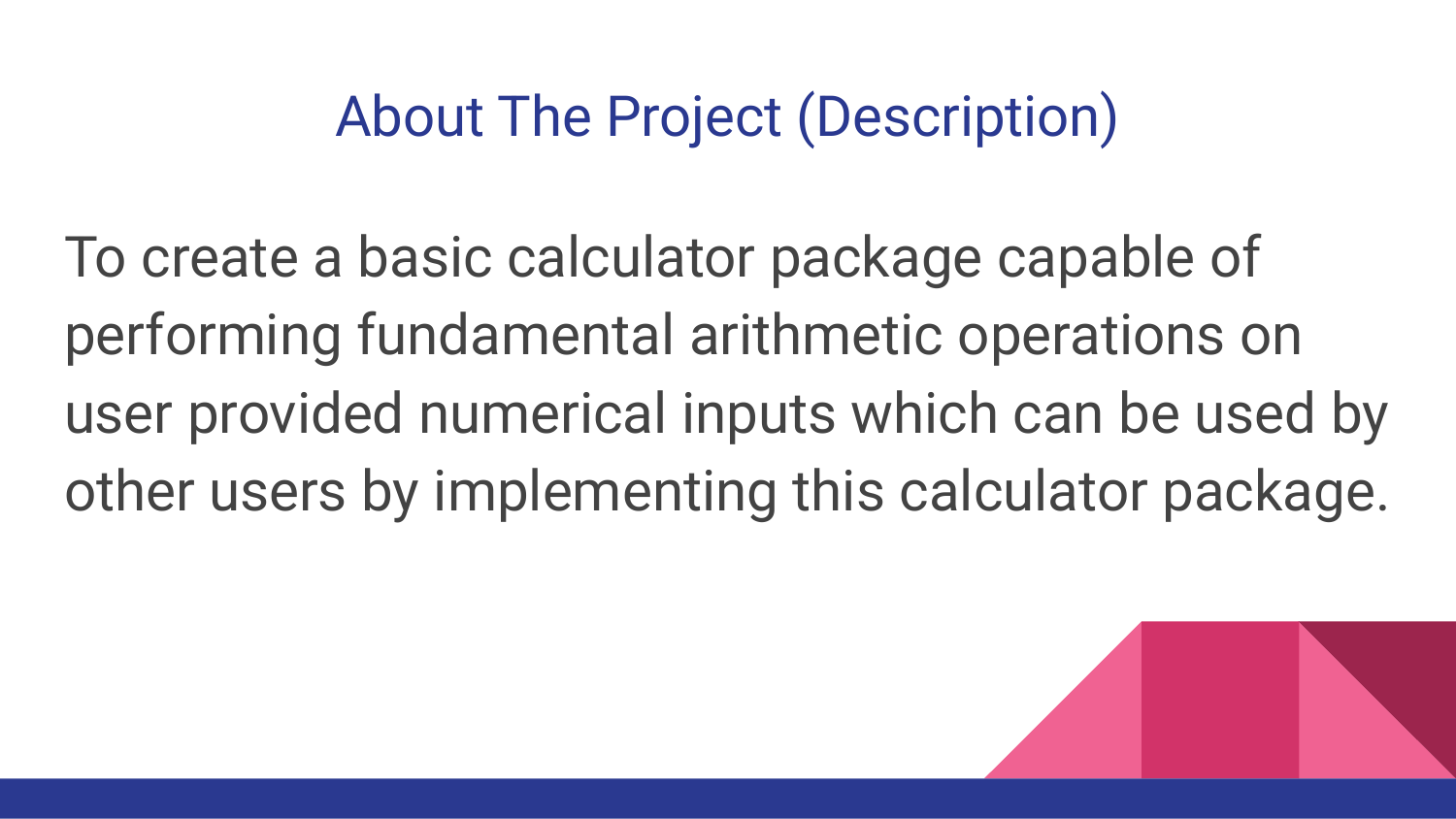

# About The Project (Description)
To create a basic calculator package capable of performing fundamental arithmetic operations on user provided numerical inputs which can be used by other users by implementing this calculator package.